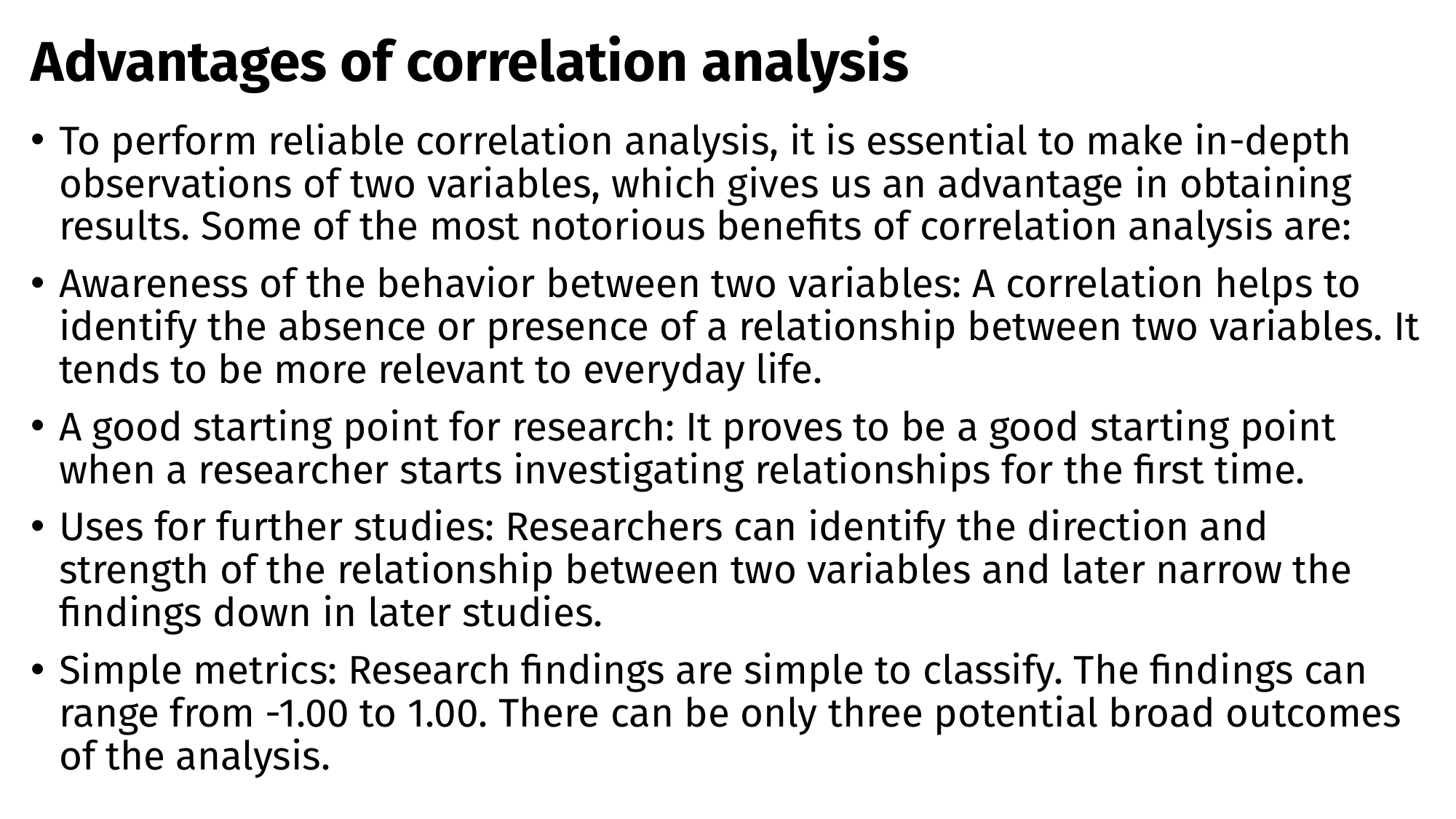

# Advantages of correlation analysis
To perform reliable correlation analysis, it is essential to make in-depth observations of two variables, which gives us an advantage in obtaining results. Some of the most notorious benefits of correlation analysis are:
Awareness of the behavior between two variables: A correlation helps to identify the absence or presence of a relationship between two variables. It tends to be more relevant to everyday life.
A good starting point for research: It proves to be a good starting point when a researcher starts investigating relationships for the first time.
Uses for further studies: Researchers can identify the direction and strength of the relationship between two variables and later narrow the findings down in later studies.
Simple metrics: Research findings are simple to classify. The findings can range from -1.00 to 1.00. There can be only three potential broad outcomes of the analysis.